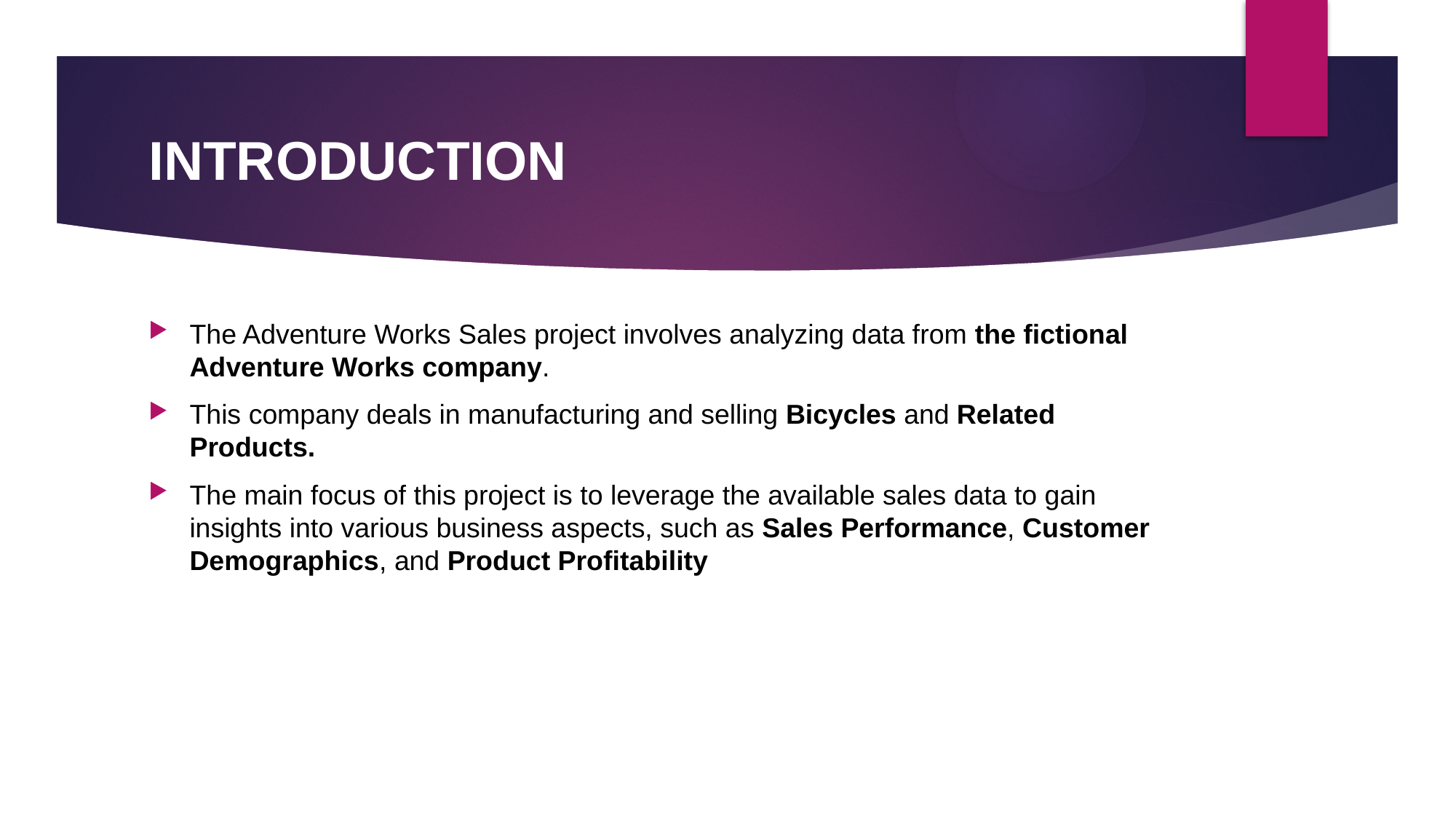

# INTRODUCTION
The Adventure Works Sales project involves analyzing data from the fictional Adventure Works company.
This company deals in manufacturing and selling Bicycles and Related Products.
The main focus of this project is to leverage the available sales data to gain insights into various business aspects, such as Sales Performance, Customer Demographics, and Product Profitability